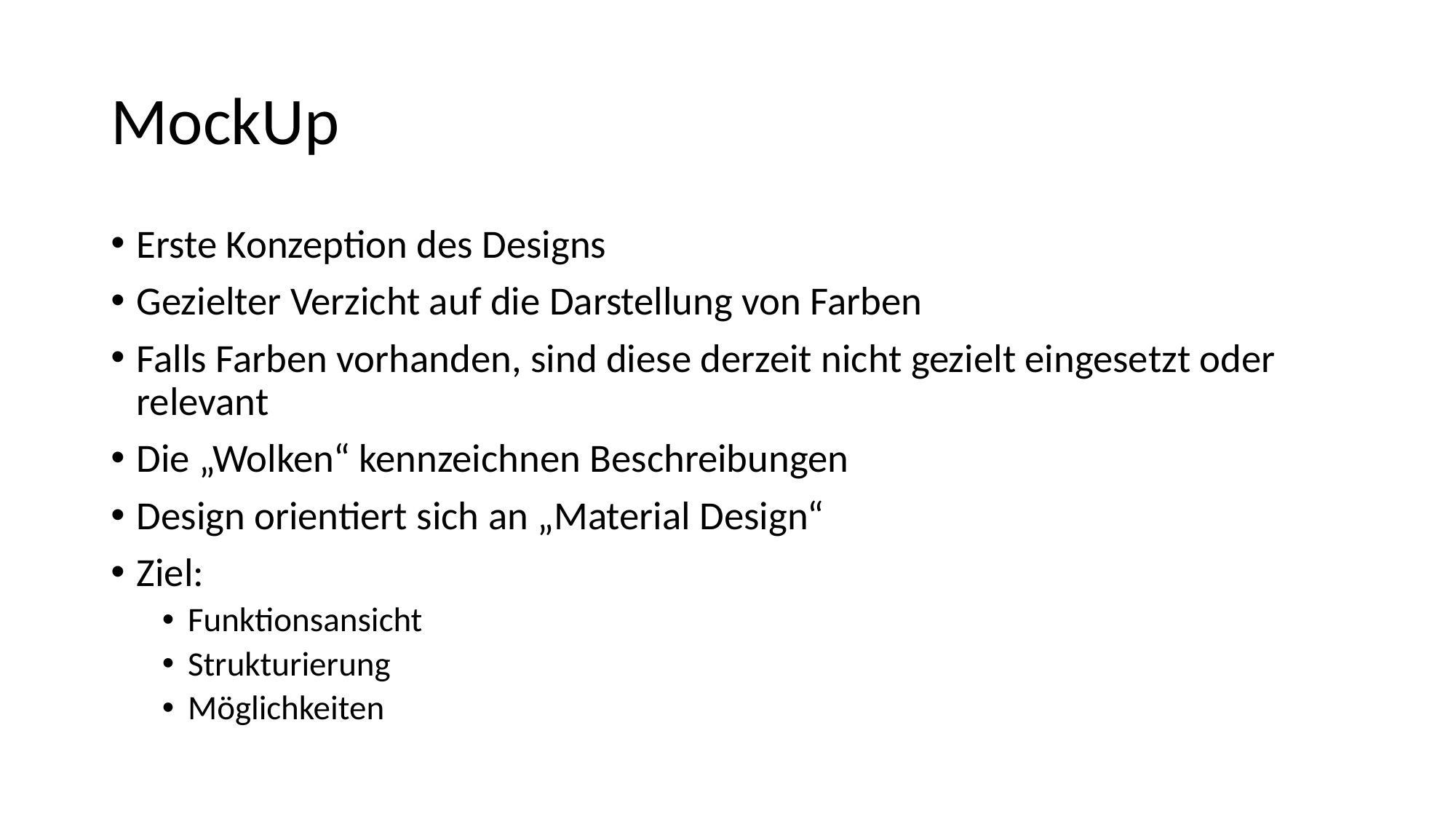

# MockUp
Erste Konzeption des Designs
Gezielter Verzicht auf die Darstellung von Farben
Falls Farben vorhanden, sind diese derzeit nicht gezielt eingesetzt oder relevant
Die „Wolken“ kennzeichnen Beschreibungen
Design orientiert sich an „Material Design“
Ziel:
Funktionsansicht
Strukturierung
Möglichkeiten